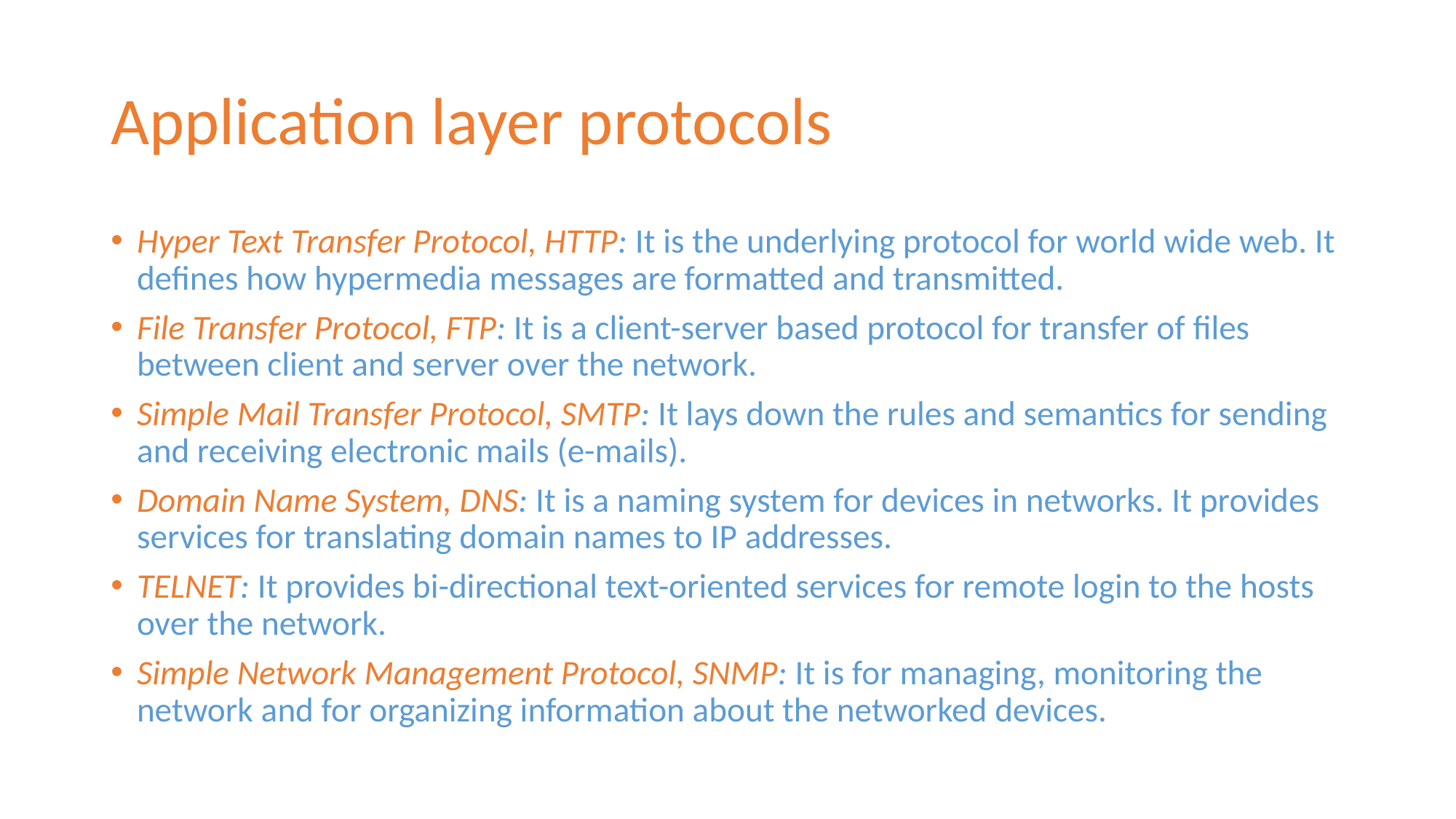

# Application layer protocols
Hyper Text Transfer Protocol, HTTP: It is the underlying protocol for world wide web. It defines how hypermedia messages are formatted and transmitted.
File Transfer Protocol, FTP: It is a client-server based protocol for transfer of files between client and server over the network.
Simple Mail Transfer Protocol, SMTP: It lays down the rules and semantics for sending and receiving electronic mails (e-mails).
Domain Name System, DNS: It is a naming system for devices in networks. It provides services for translating domain names to IP addresses.
TELNET: It provides bi-directional text-oriented services for remote login to the hosts over the network.
Simple Network Management Protocol, SNMP: It is for managing, monitoring the network and for organizing information about the networked devices.